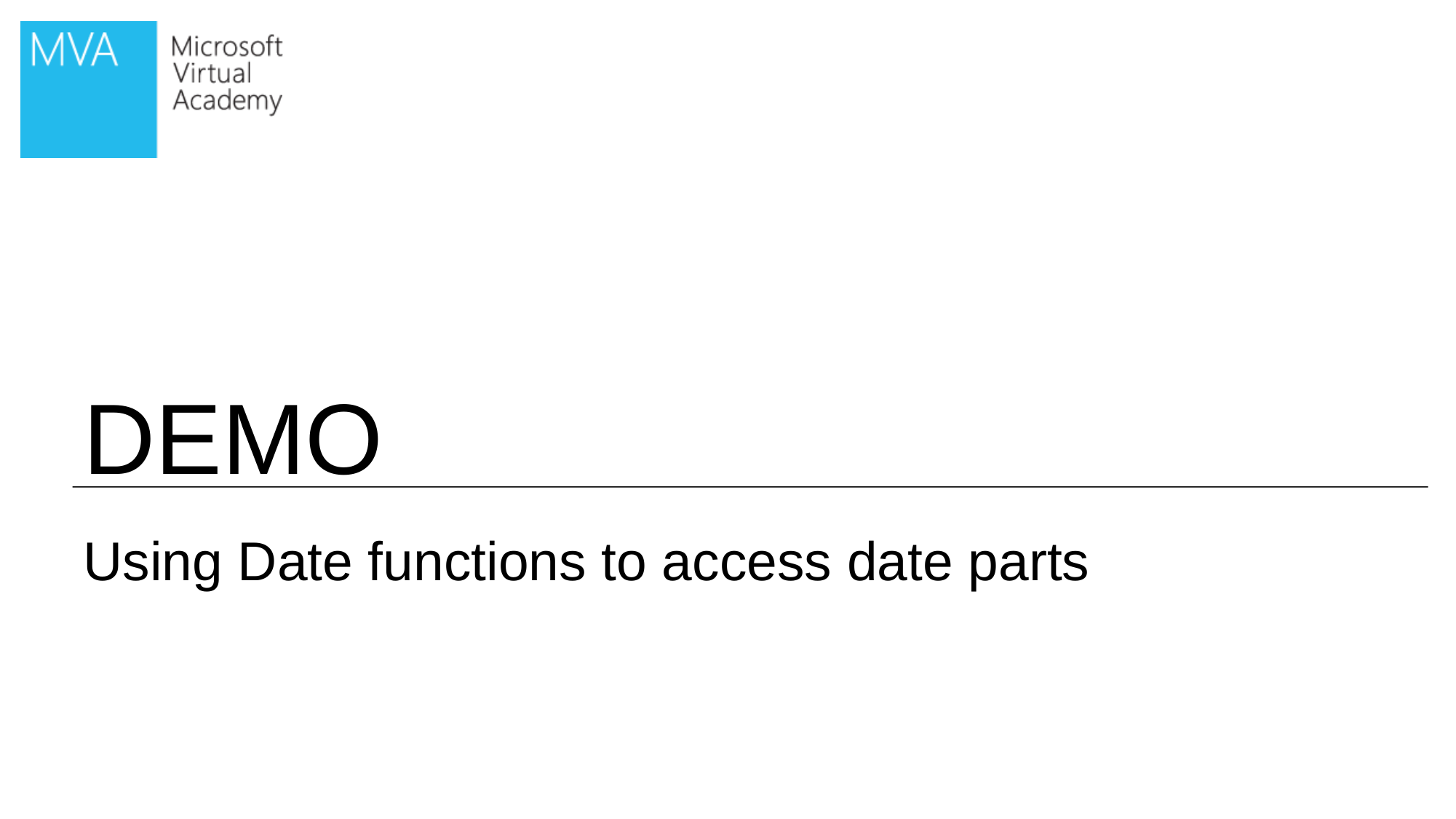

Using Date functions to access date parts